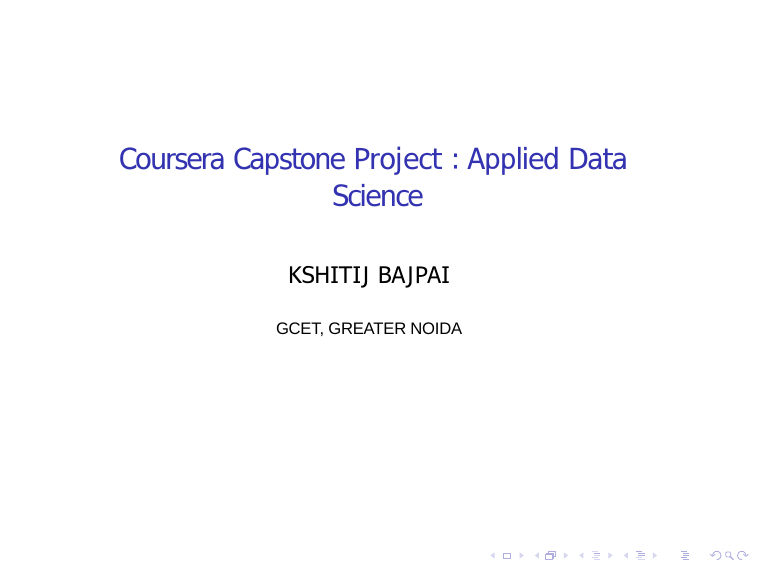

# Coursera Capstone Project : Applied Data  Science
KSHITIJ BAJPAI

GCET, GREATER NOIDA